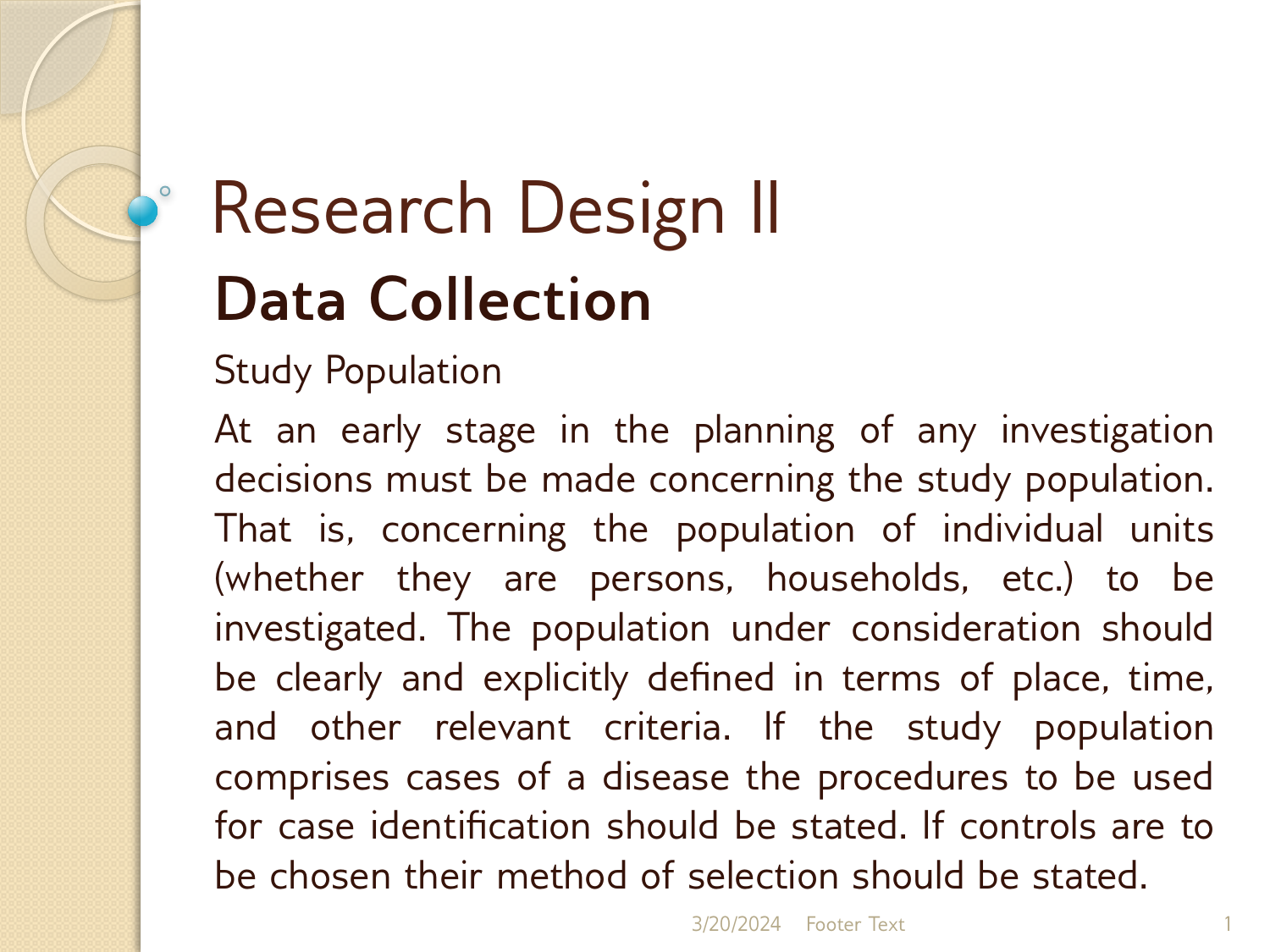

# Research Design II
Data Collection
Study Population
At an early stage in the planning of any investigation decisions must be made concerning the study population. That is, concerning the population of individual units (whether they are persons, households, etc.) to be investigated. The population under consideration should be clearly and explicitly defined in terms of place, time, and other relevant criteria. If the study population comprises cases of a disease the procedures to be used for case identification should be stated. If controls are to be chosen their method of selection should be stated.
3/20/2024
Footer Text
1